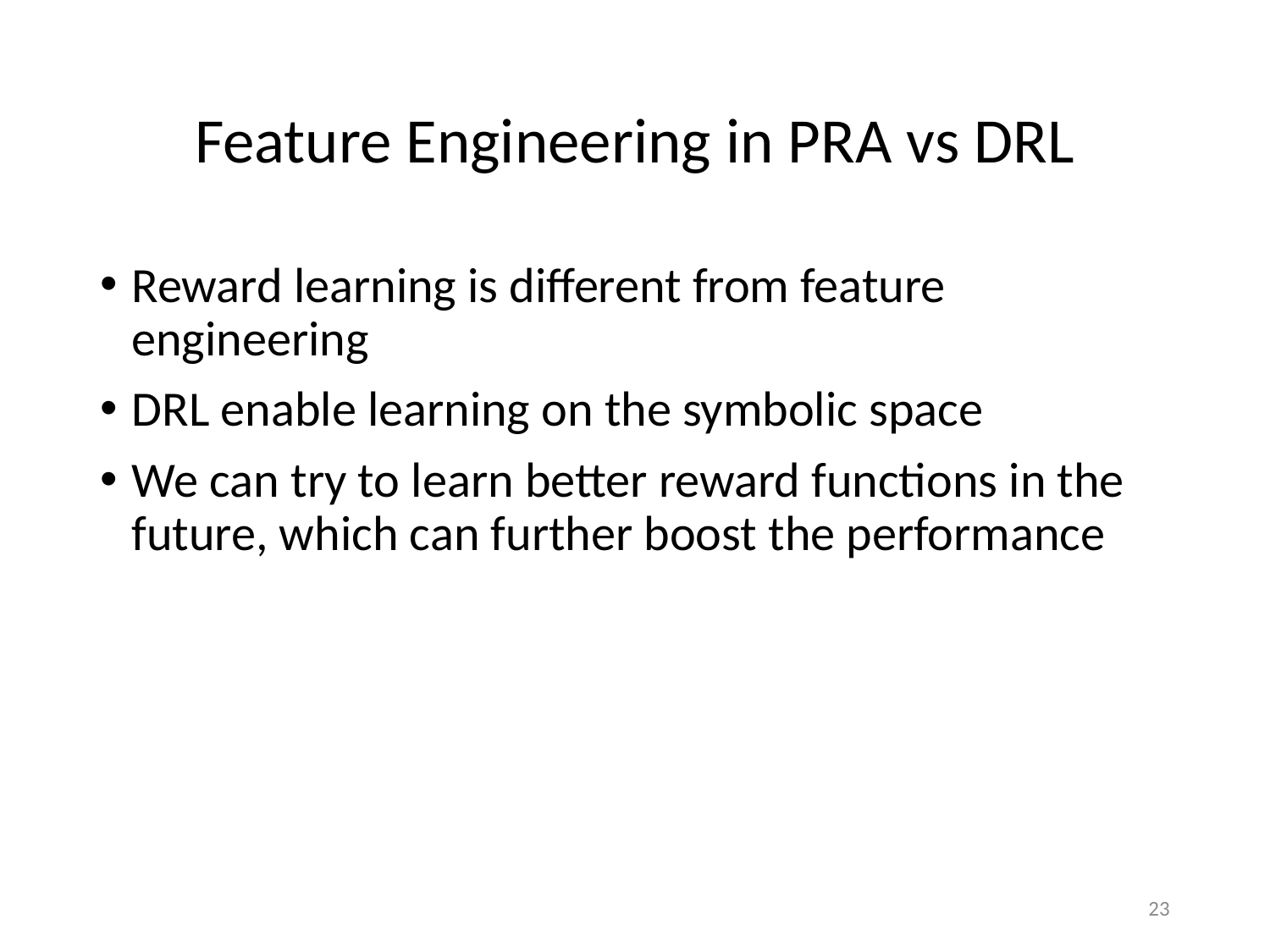

# Feature Engineering in PRA vs DRL
Reward learning is different from feature engineering
DRL enable learning on the symbolic space
We can try to learn better reward functions in the future, which can further boost the performance
23